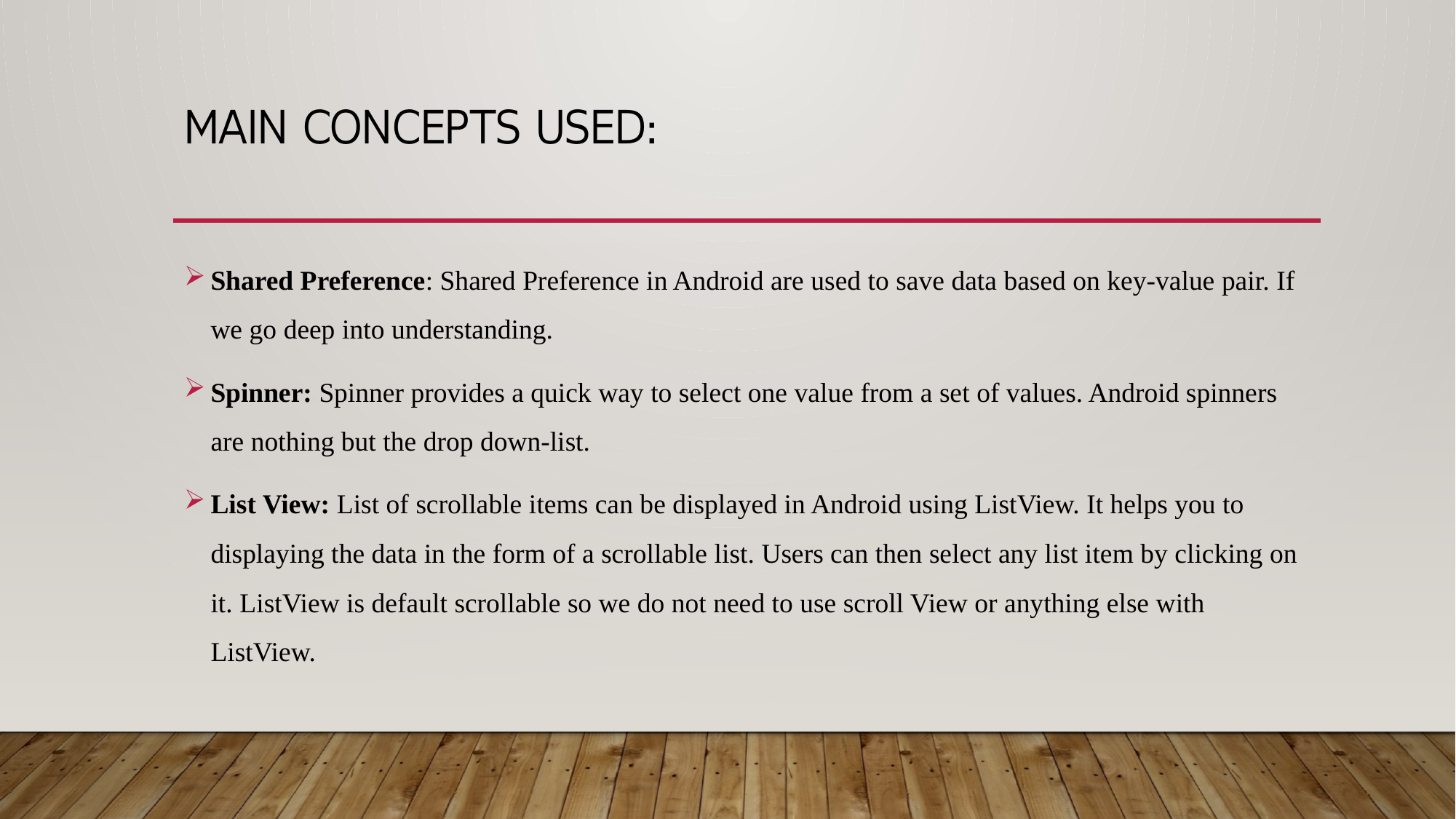

# Main concepts used:
Shared Preference: Shared Preference in Android are used to save data based on key-value pair. If we go deep into understanding.
Spinner: Spinner provides a quick way to select one value from a set of values. Android spinners are nothing but the drop down-list.
List View: List of scrollable items can be displayed in Android using ListView. It helps you to displaying the data in the form of a scrollable list. Users can then select any list item by clicking on it. ListView is default scrollable so we do not need to use scroll View or anything else with ListView.